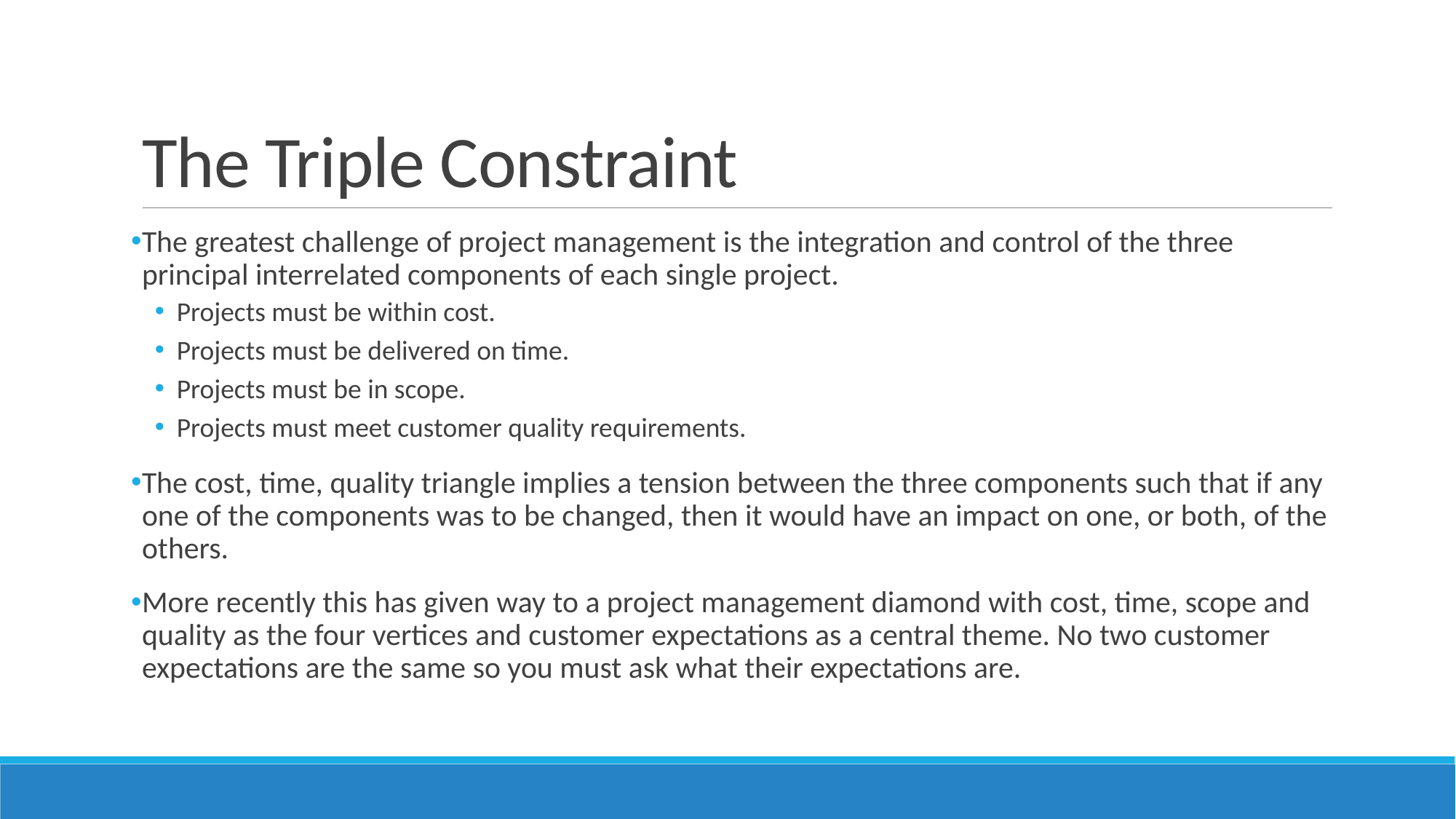

# The Triple Constraint
The greatest challenge of project management is the integration and control of the three principal interrelated components of each single project.
Projects must be within cost.
Projects must be delivered on time.
Projects must be in scope.
Projects must meet customer quality requirements.
The cost, time, quality triangle implies a tension between the three components such that if any one of the components was to be changed, then it would have an impact on one, or both, of the others.
More recently this has given way to a project management diamond with cost, time, scope and quality as the four vertices and customer expectations as a central theme. No two customer expectations are the same so you must ask what their expectations are.